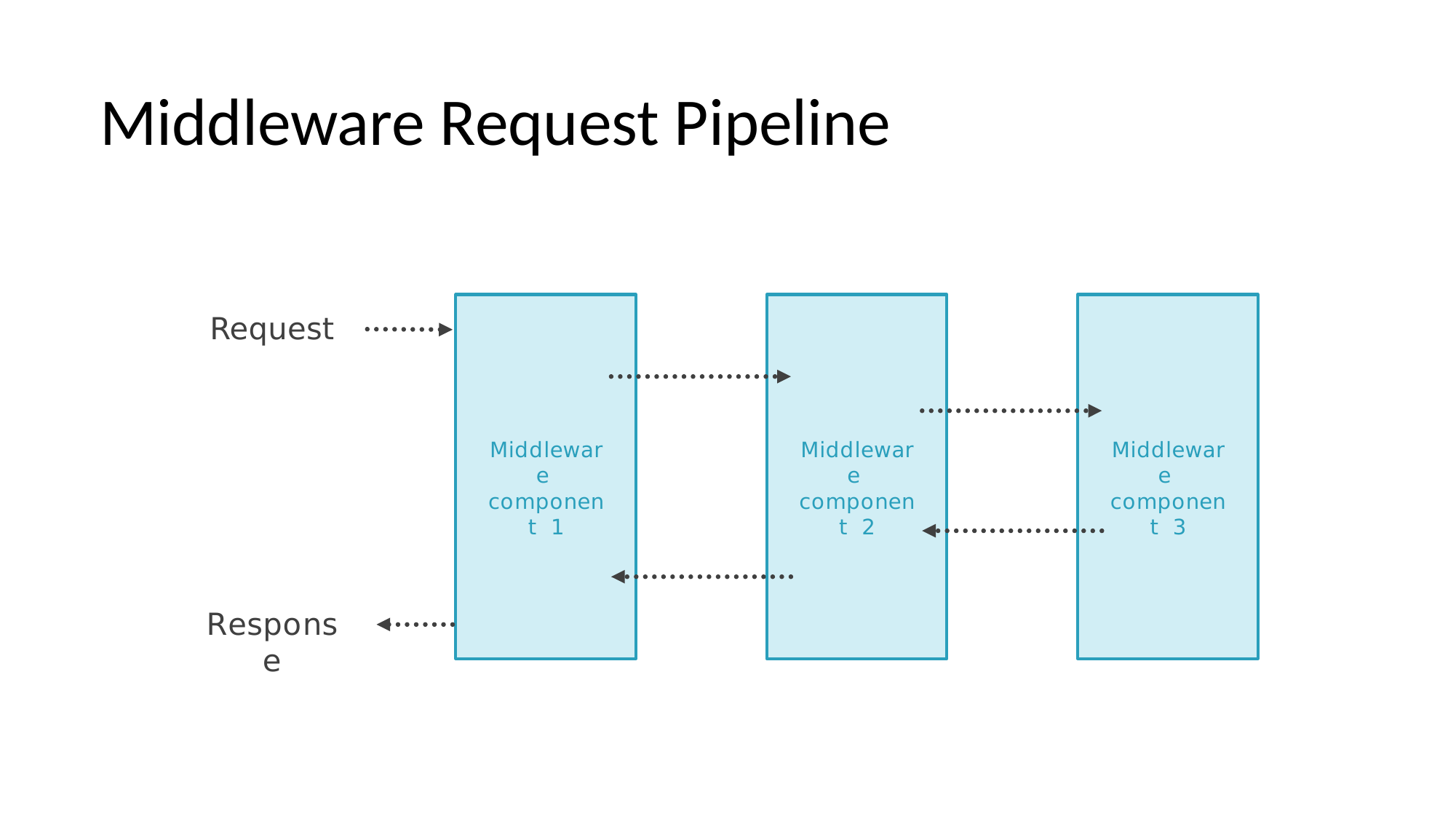

# Middleware Request Pipeline

Request

Middleware  component  1
Middleware  component  2
Middleware  component  3
Response